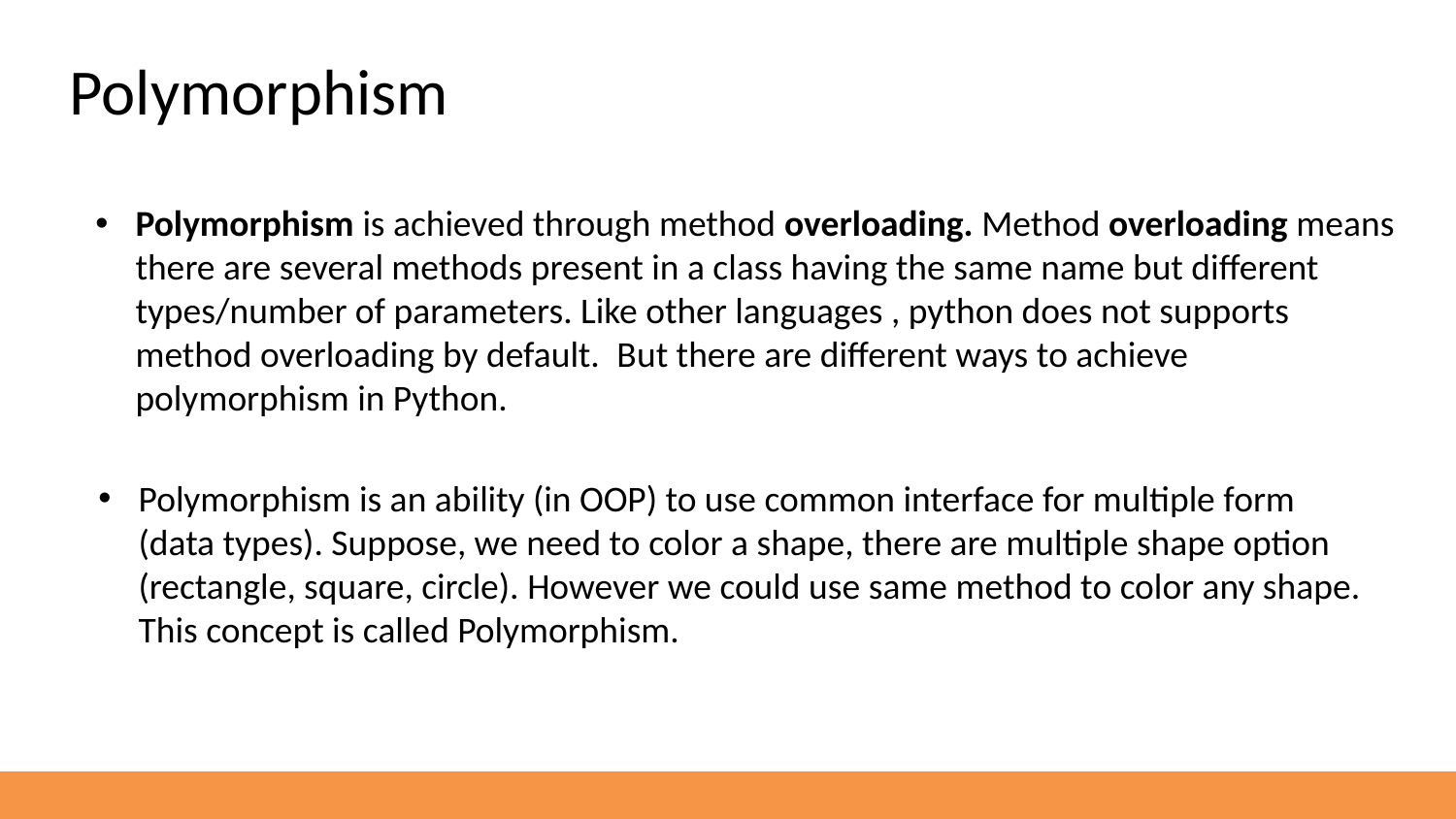

Polymorphism
Polymorphism is achieved through method overloading. Method overloading means there are several methods present in a class having the same name but different types/number of parameters. Like other languages , python does not supports method overloading by default.  But there are different ways to achieve polymorphism in Python.
Polymorphism is an ability (in OOP) to use common interface for multiple form (data types). Suppose, we need to color a shape, there are multiple shape option (rectangle, square, circle). However we could use same method to color any shape. This concept is called Polymorphism.